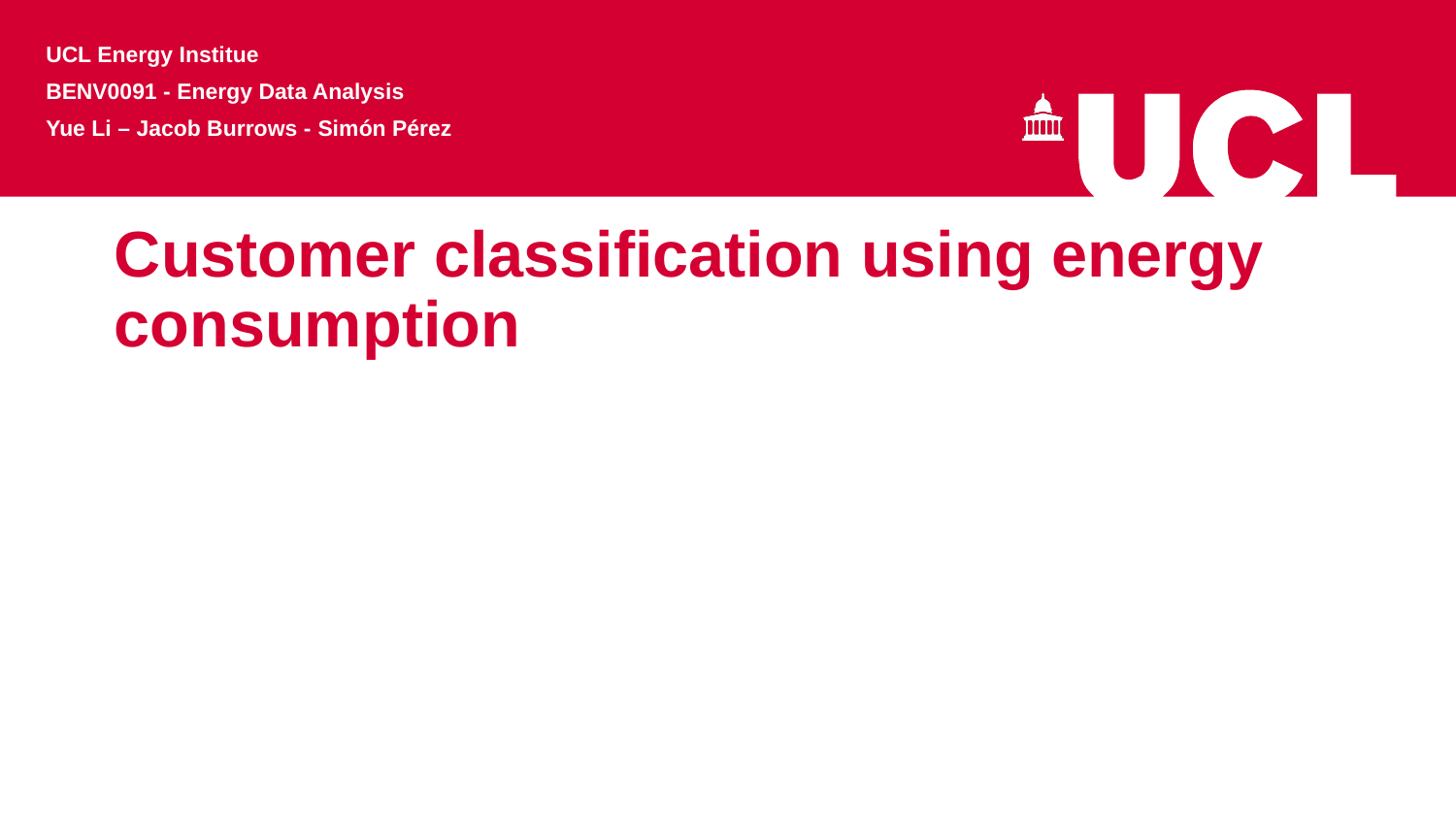

UCL Energy Institue
BENV0091 - Energy Data Analysis
Yue Li – Jacob Burrows - Simón Pérez
# Customer classification using energy consumption